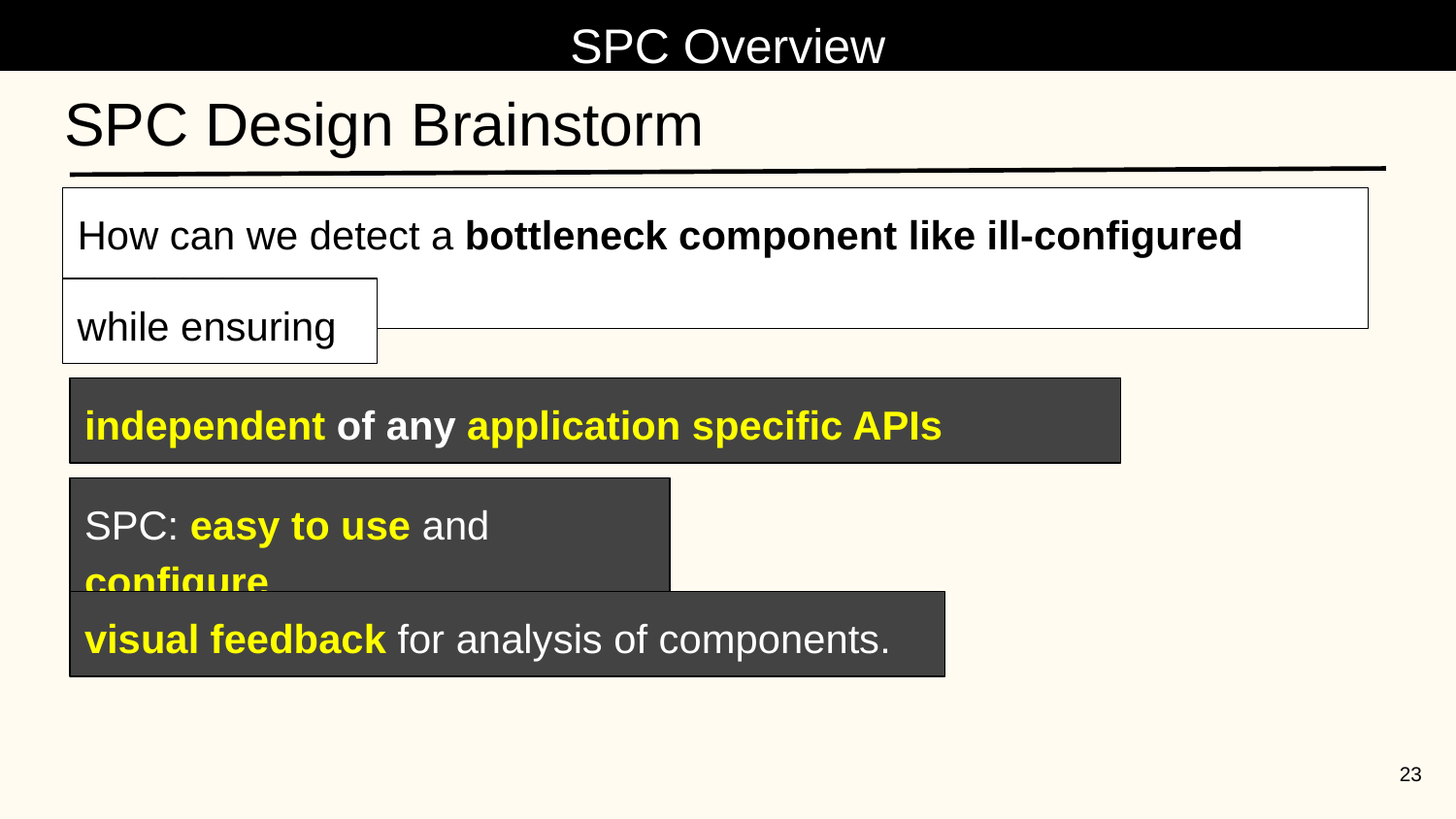

# SPC Overview

SPC Design Brainstorm
How can we detect a bottleneck component like ill-configured uWSGI?
while ensuring
independent of any application specific APIs
SPC: easy to use and configure
visual feedback for analysis of components.

23